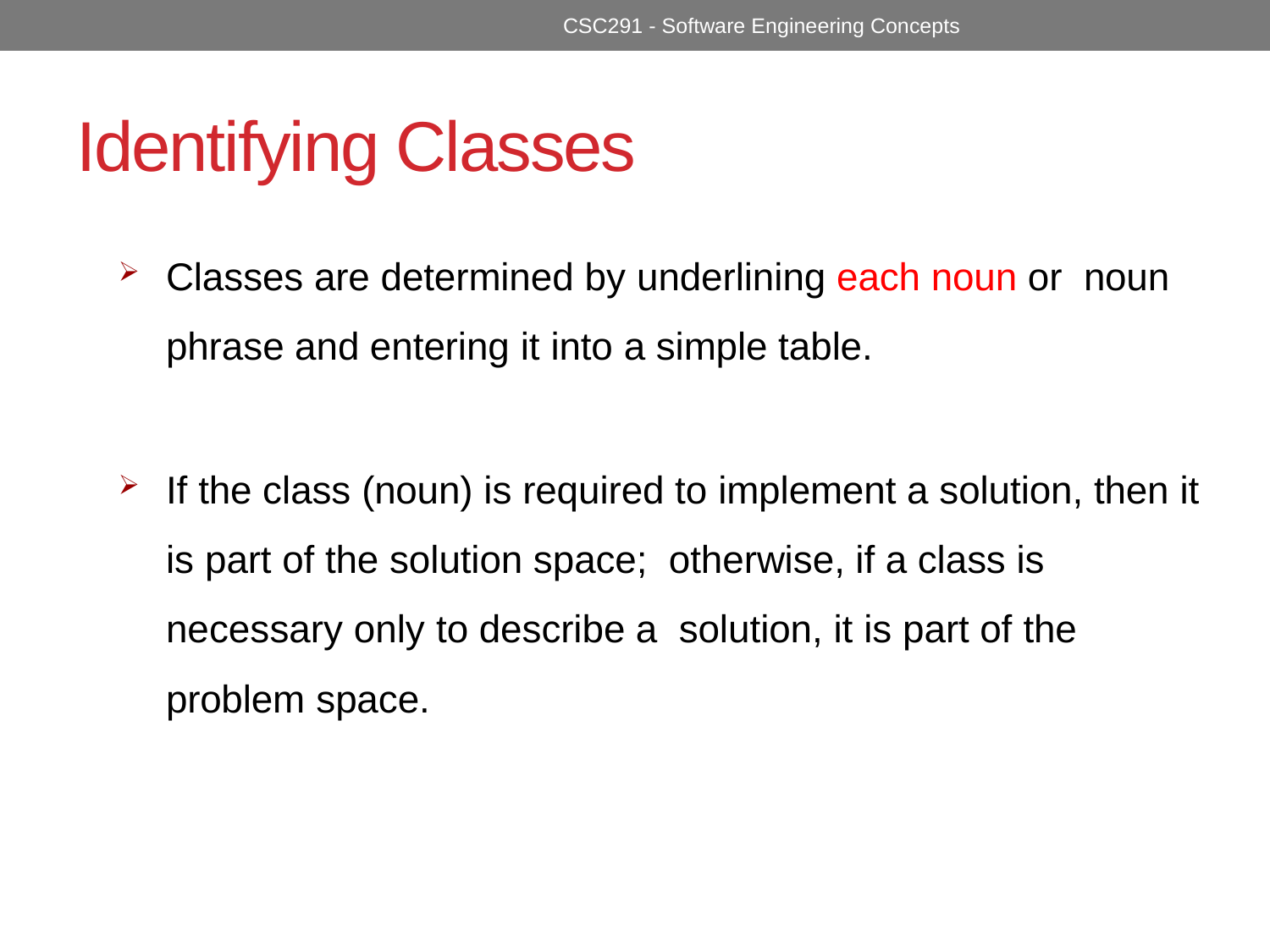

CSC291 - Software Engineering Concepts
15
# Identifying Classes
Classes are determined by underlining each noun or  noun phrase and entering it into a simple table.

If the class (noun) is required to implement a solution, then it is part of the solution space;  otherwise, if a class is necessary only to describe a  solution, it is part of the problem space.